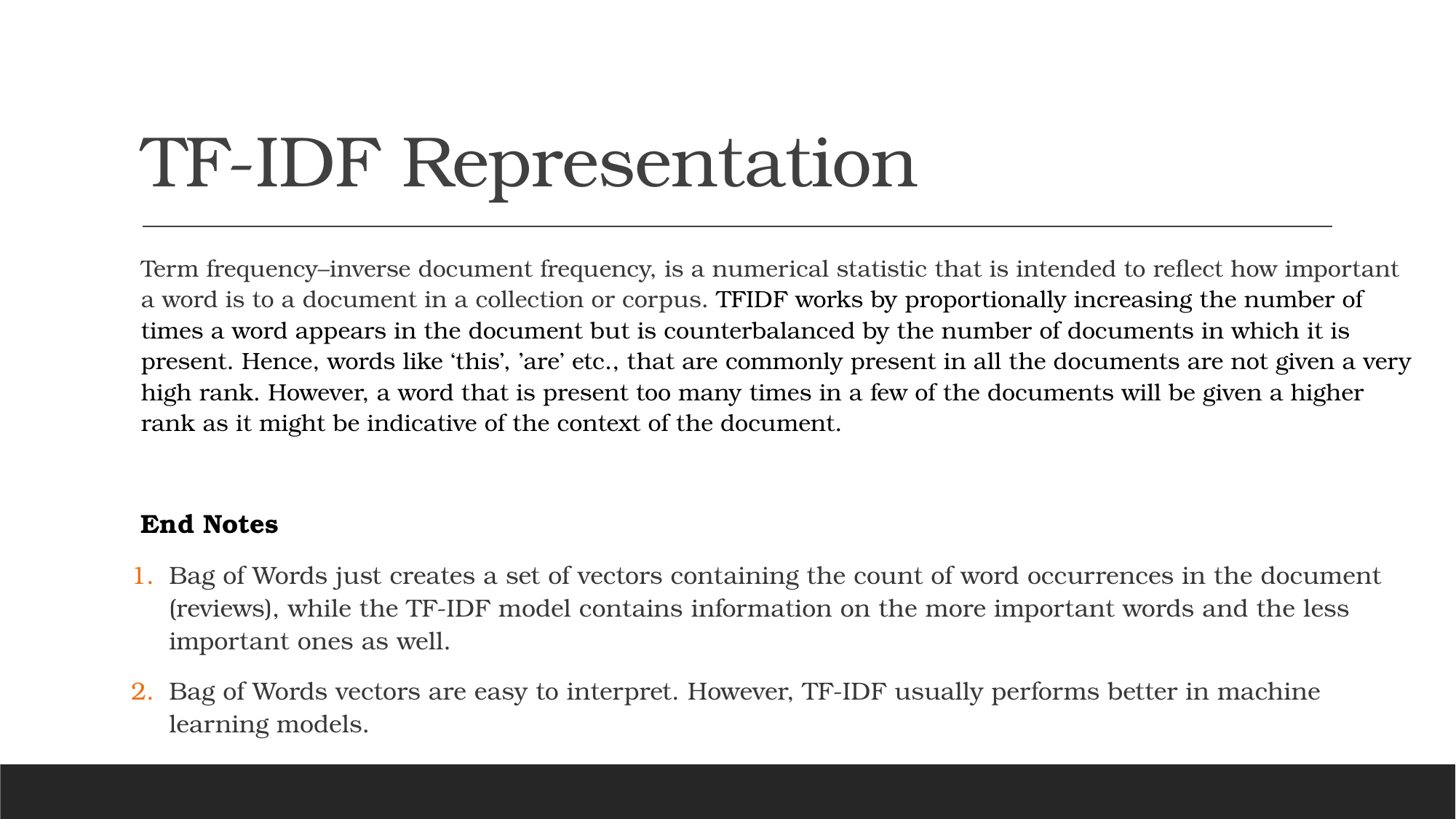

# TF-IDF Representation
Term frequency–inverse document frequency, is a numerical statistic that is intended to reflect how important a word is to a document in a collection or corpus. TFIDF works by proportionally increasing the number of times a word appears in the document but is counterbalanced by the number of documents in which it is present. Hence, words like ‘this’, ’are’ etc., that are commonly present in all the documents are not given a very high rank. However, a word that is present too many times in a few of the documents will be given a higher rank as it might be indicative of the context of the document.

End Notes
Bag of Words just creates a set of vectors containing the count of word occurrences in the document (reviews), while the TF-IDF model contains information on the more important words and the less important ones as well.
Bag of Words vectors are easy to interpret. However, TF-IDF usually performs better in machine learning models.